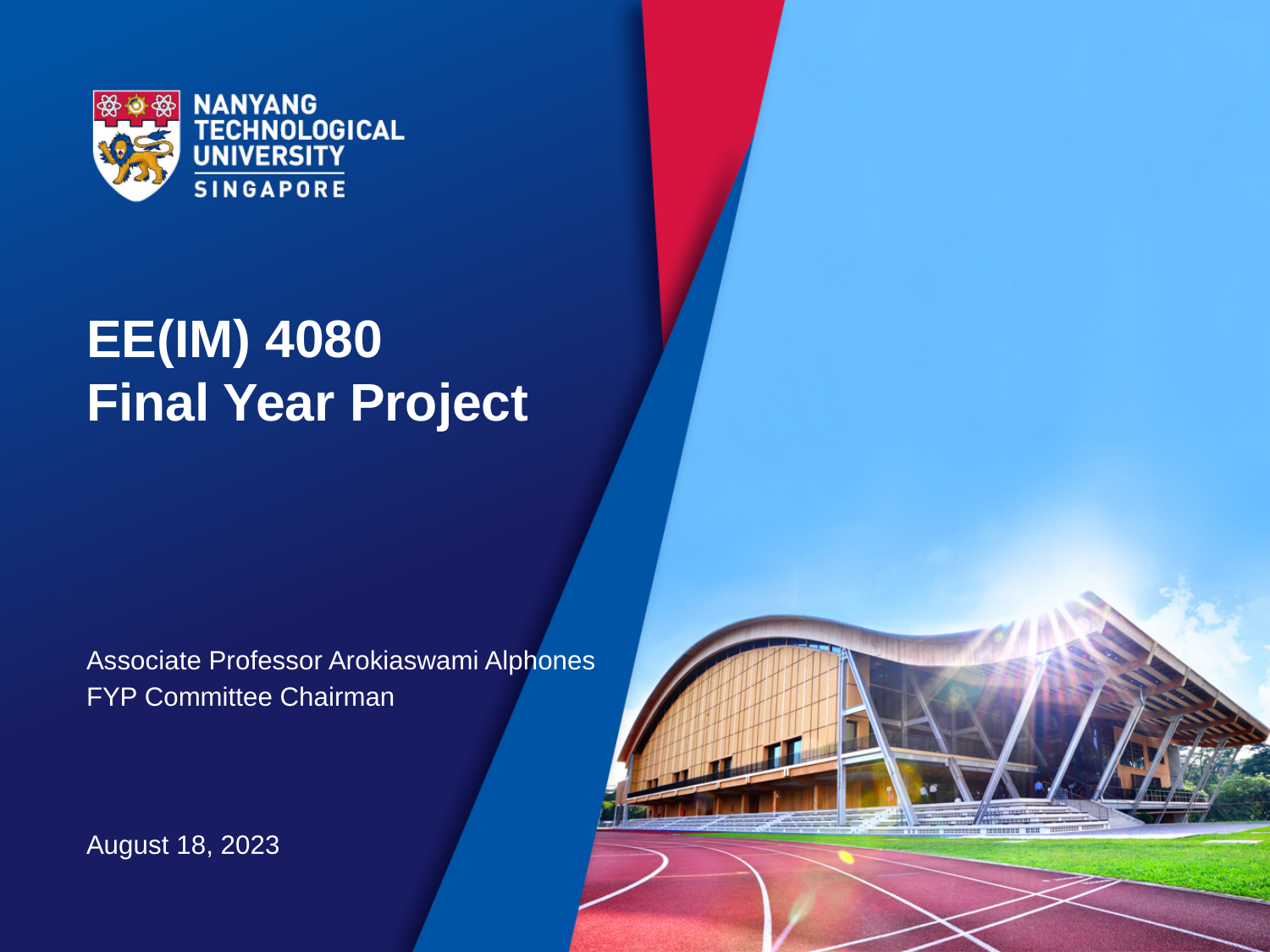

# EE(IM) 4080 Final Year Project
Associate Professor Arokiaswami Alphones
FYP Committee Chairman

August 18, 2023
1